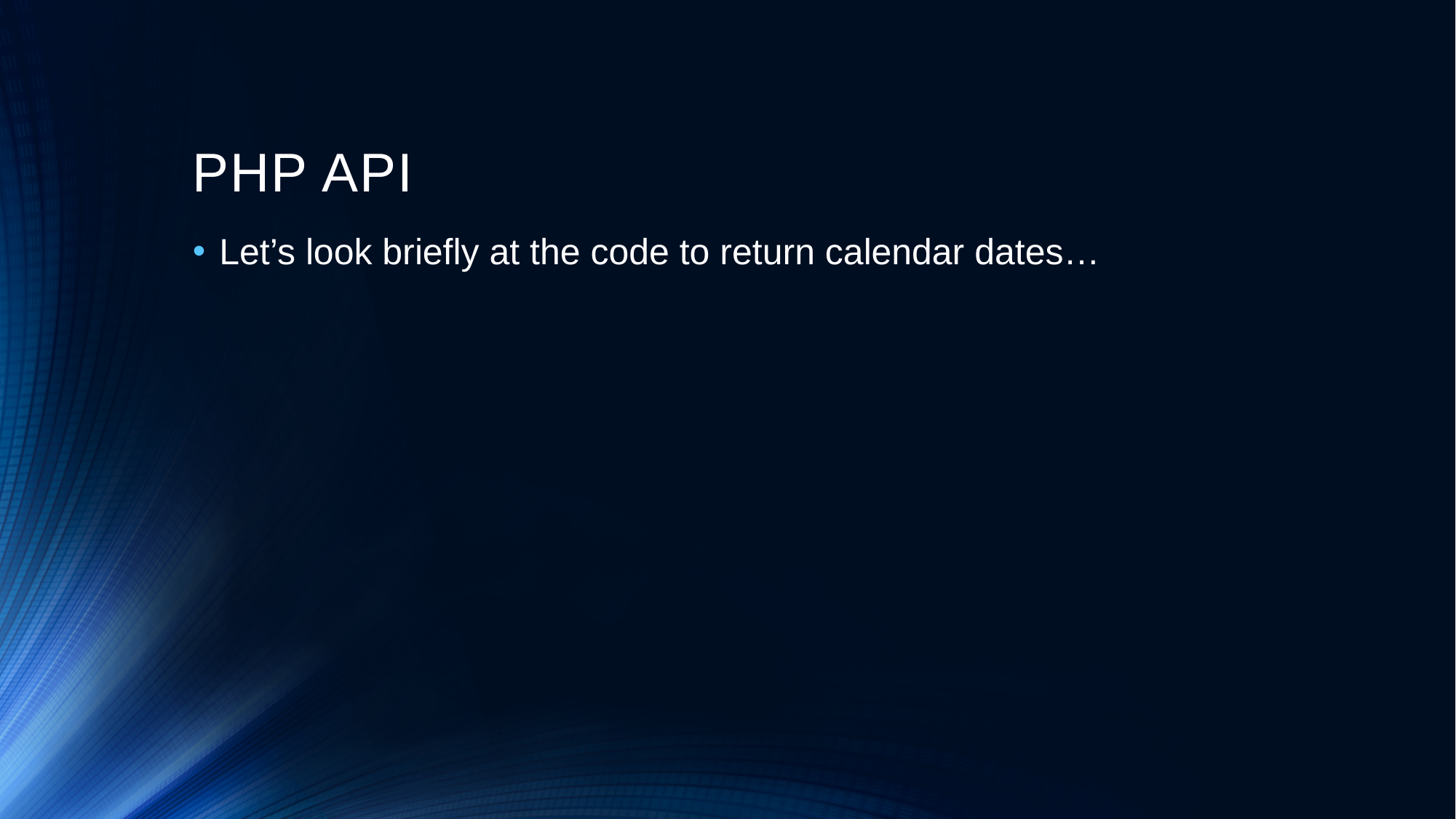

# PHP API
Let’s look briefly at the code to return calendar dates…